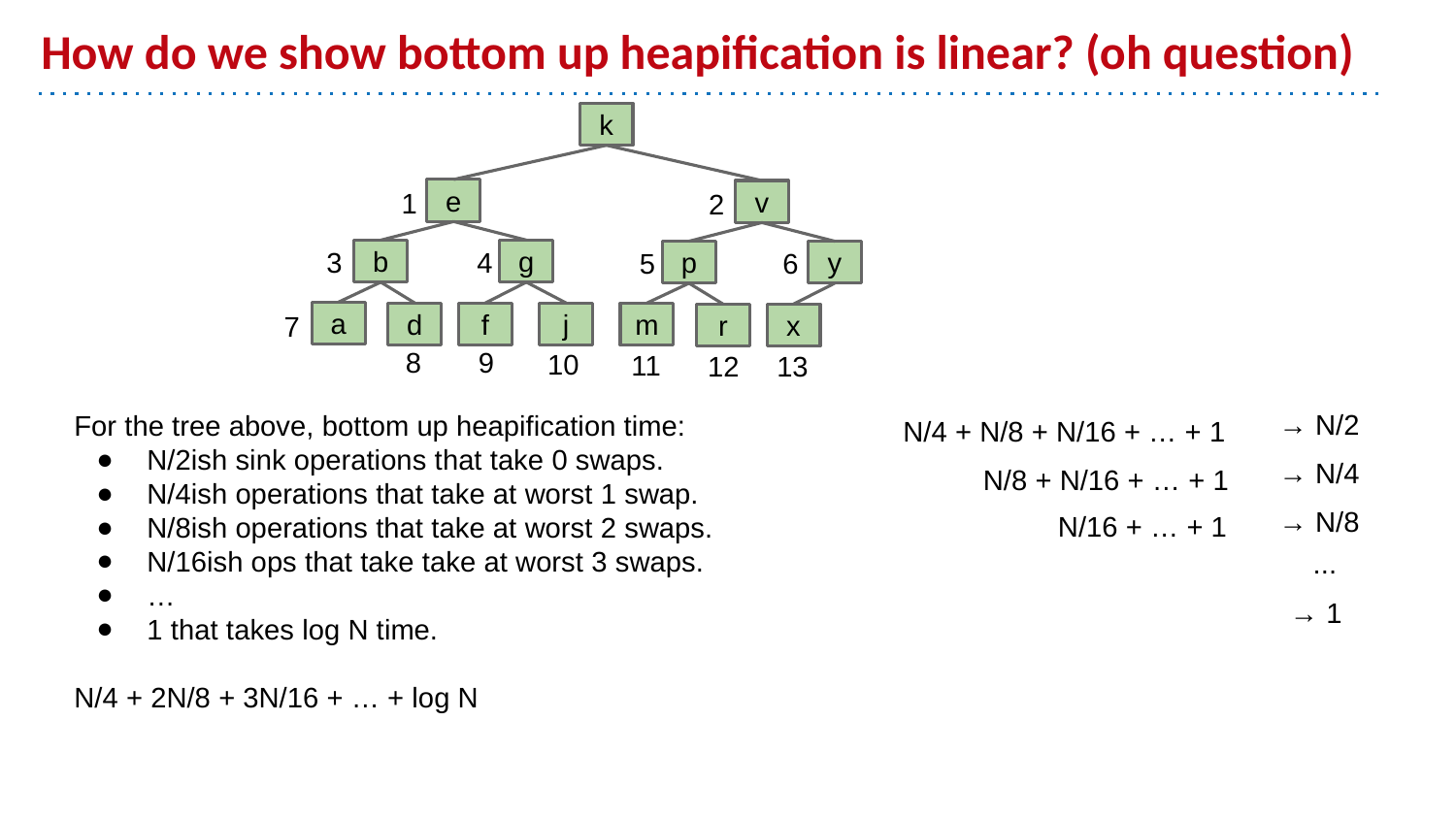

# How do we show bottom up heapification is linear? (oh question)
k
e
b
g
a
d
f
j
v
p
y
m
r
x
1
2
3
4
5
6
7
8
9
10
11
12
13
→ N/2
For the tree above, bottom up heapification time:
N/2ish sink operations that take 0 swaps.
N/4ish operations that take at worst 1 swap.
N/8ish operations that take at worst 2 swaps.
N/16ish ops that take take at worst 3 swaps.
…
1 that takes log N time.

N/4 + 2N/8 + 3N/16 + … + log N
N/4 + N/8 + N/16 + … + 1
→ N/4
          N/8 + N/16 + … + 1
→ N/8
N/16 + … + 1
...
→ 1